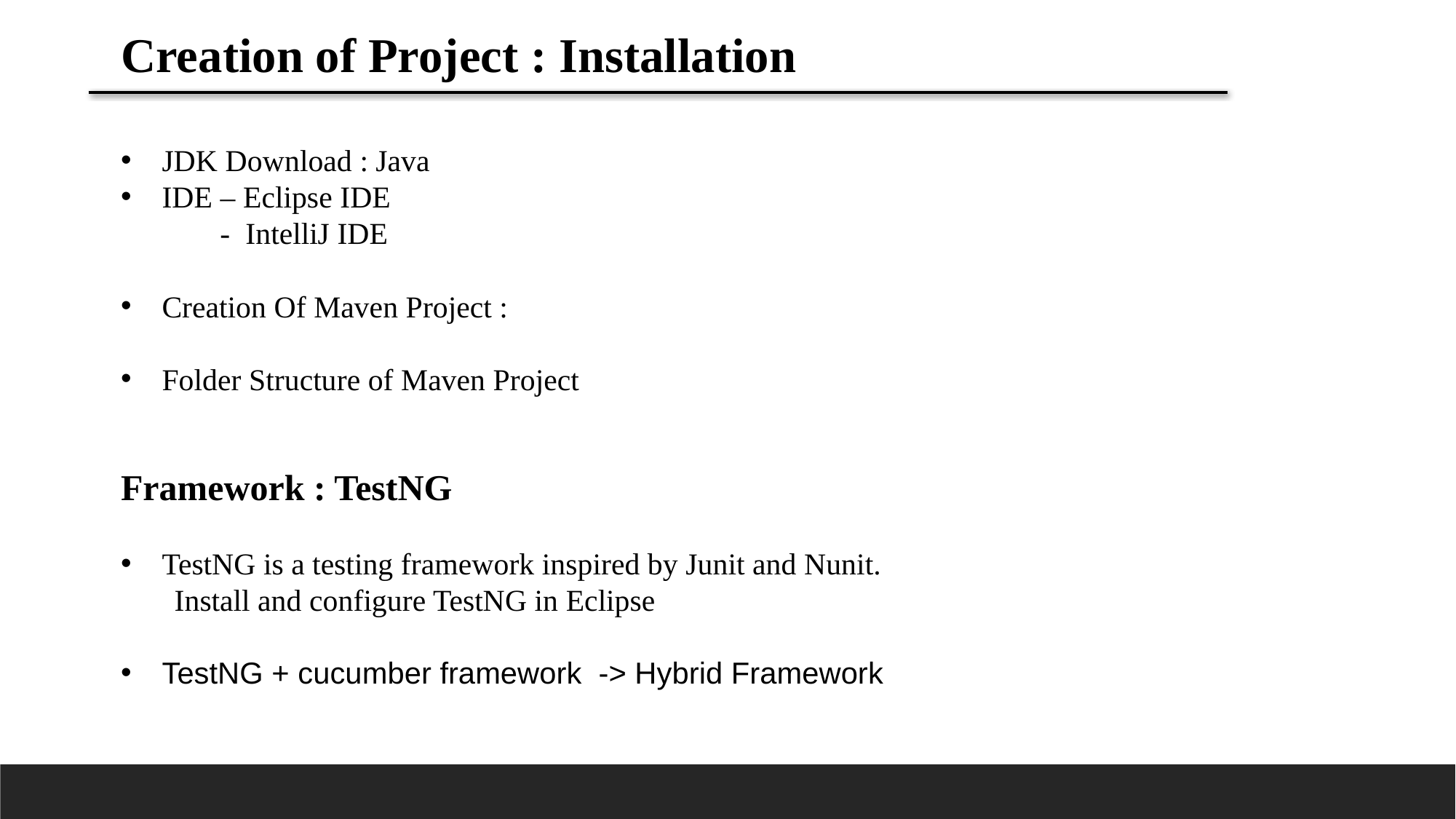

Creation of Project : Installation
JDK Download : Java
IDE – Eclipse IDE
             -  IntelliJ IDE

Creation Of Maven Project :

Folder Structure of Maven Project

Framework : TestNG

TestNG is a testing framework inspired by Junit and Nunit.
       Install and configure TestNG in Eclipse

TestNG + cucumber framework  -> Hybrid Framework